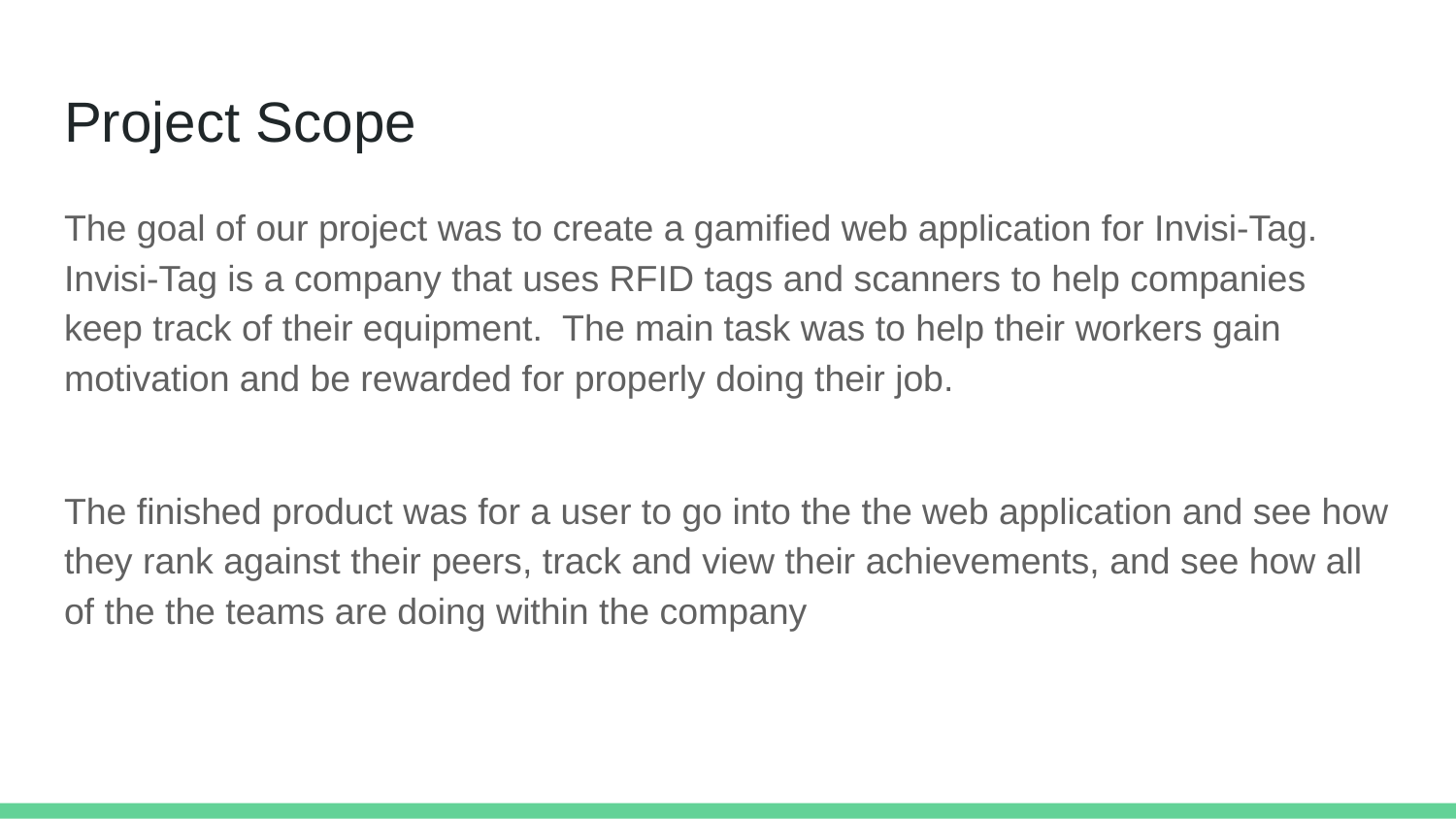

# Project Scope
The goal of our project was to create a gamified web application for Invisi-Tag.  Invisi-Tag is a company that uses RFID tags and scanners to help companies keep track of their equipment.  The main task was to help their workers gain motivation and be rewarded for properly doing their job.

The finished product was for a user to go into the the web application and see how they rank against their peers, track and view their achievements, and see how all of the the teams are doing within the company